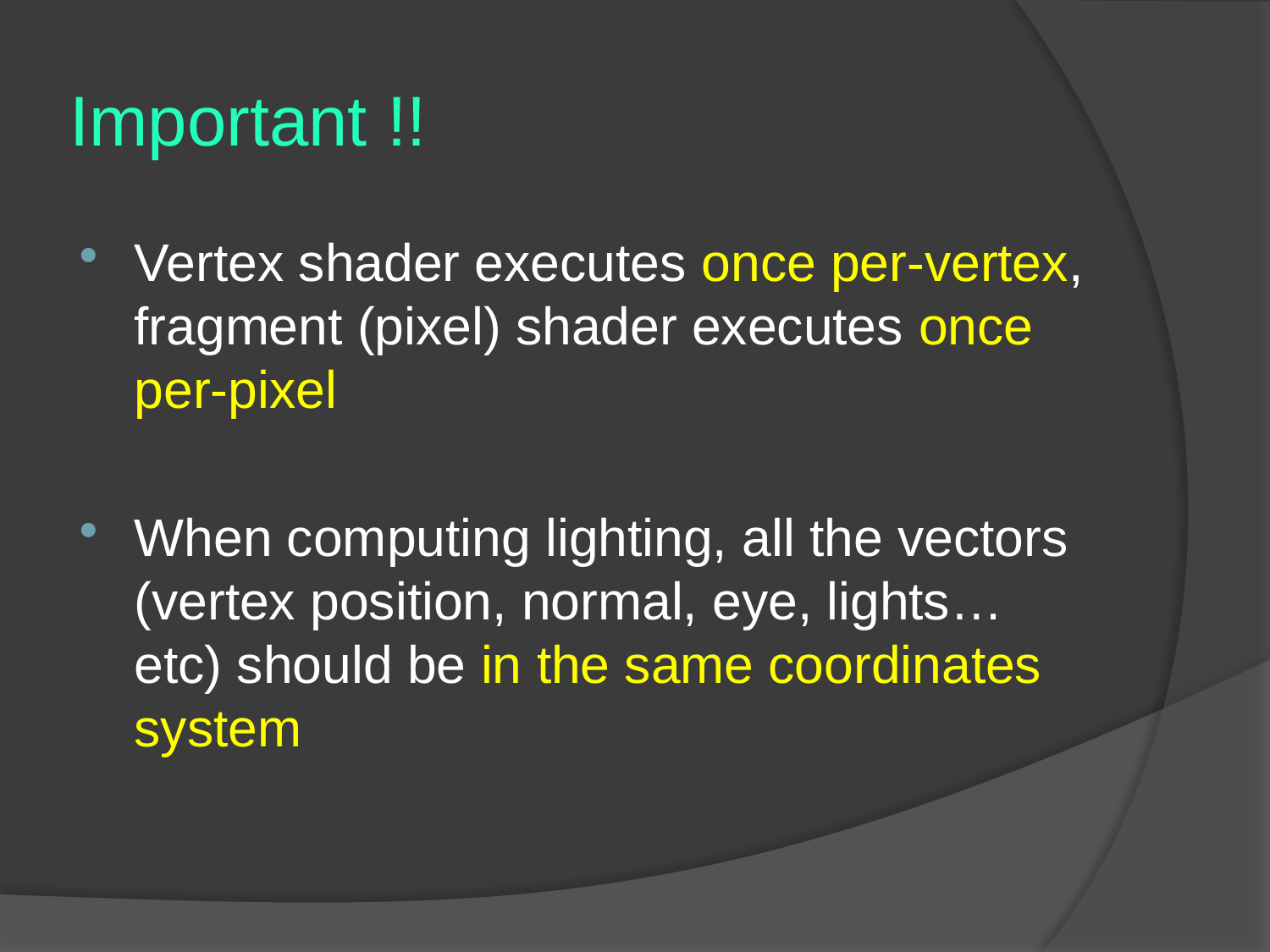

# Important !!
Vertex shader executes once per-vertex, fragment (pixel) shader executes once per-pixel

When computing lighting, all the vectors (vertex position, normal, eye, lights…etc) should be in the same coordinates system